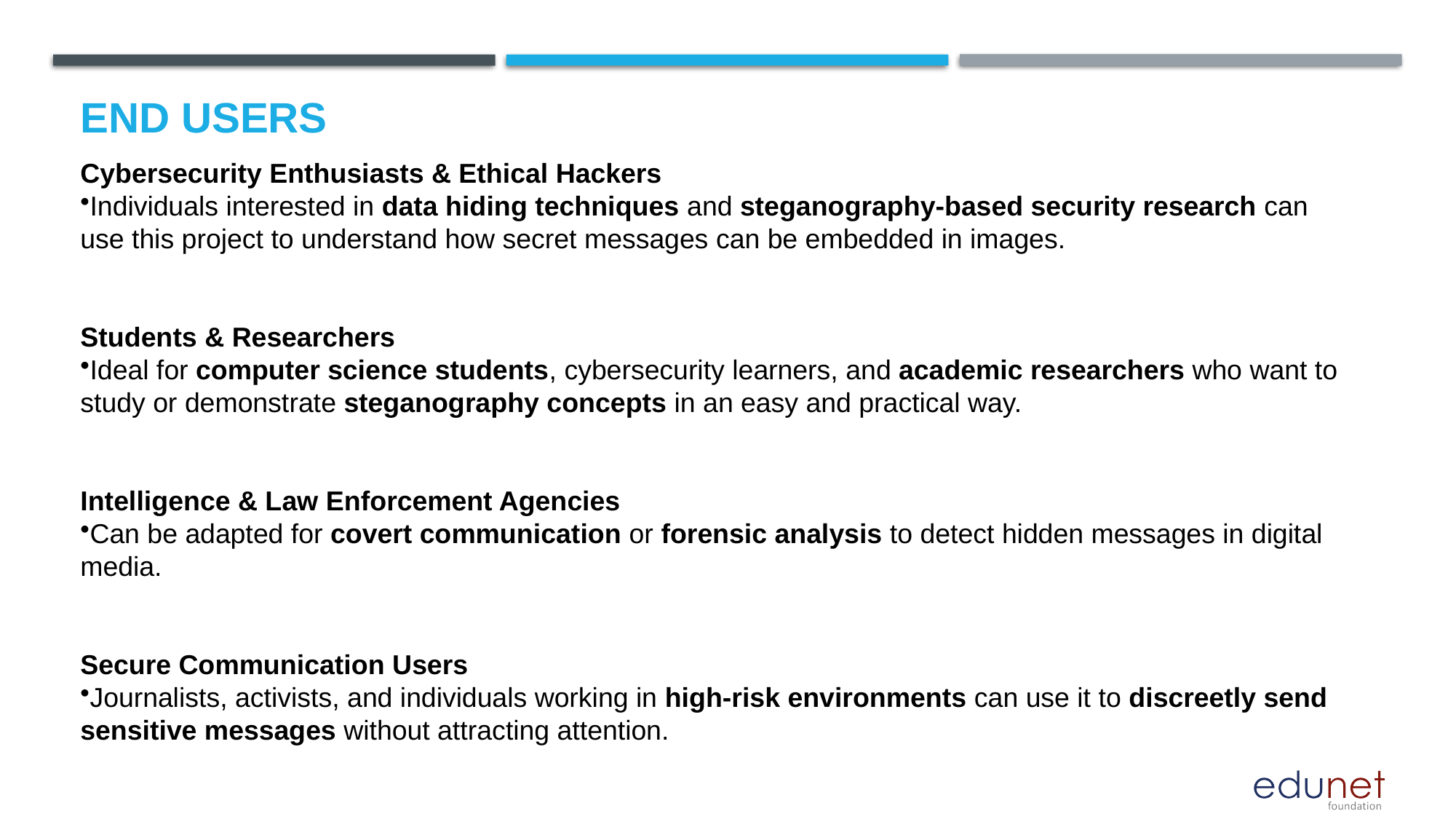

# End users
Cybersecurity Enthusiasts & Ethical Hackers
Individuals interested in data hiding techniques and steganography-based security research can use this project to understand how secret messages can be embedded in images.

Students & Researchers
Ideal for computer science students, cybersecurity learners, and academic researchers who want to study or demonstrate steganography concepts in an easy and practical way.

Intelligence & Law Enforcement Agencies
Can be adapted for covert communication or forensic analysis to detect hidden messages in digital media.

Secure Communication Users
Journalists, activists, and individuals working in high-risk environments can use it to discreetly send sensitive messages without attracting attention.